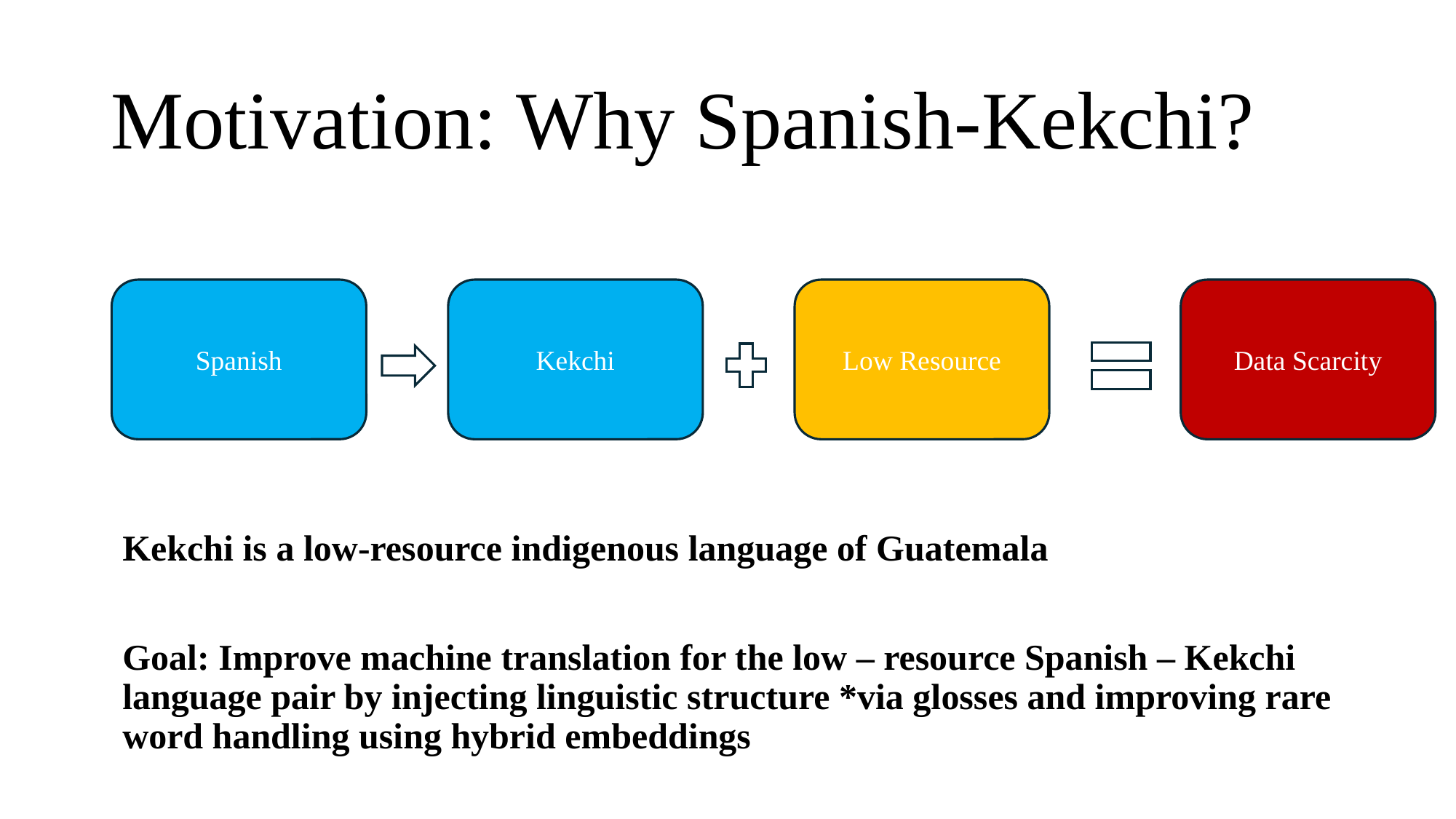

# Motivation: Why Spanish-Kekchi?
Kekchi
Low Resource
Data Scarcity
Spanish

Kekchi is a low-resource indigenous language of Guatemala

Goal: Improve machine translation for the low – resource Spanish – Kekchi language pair by injecting linguistic structure *via glosses and improving rare word handling using hybrid embeddings